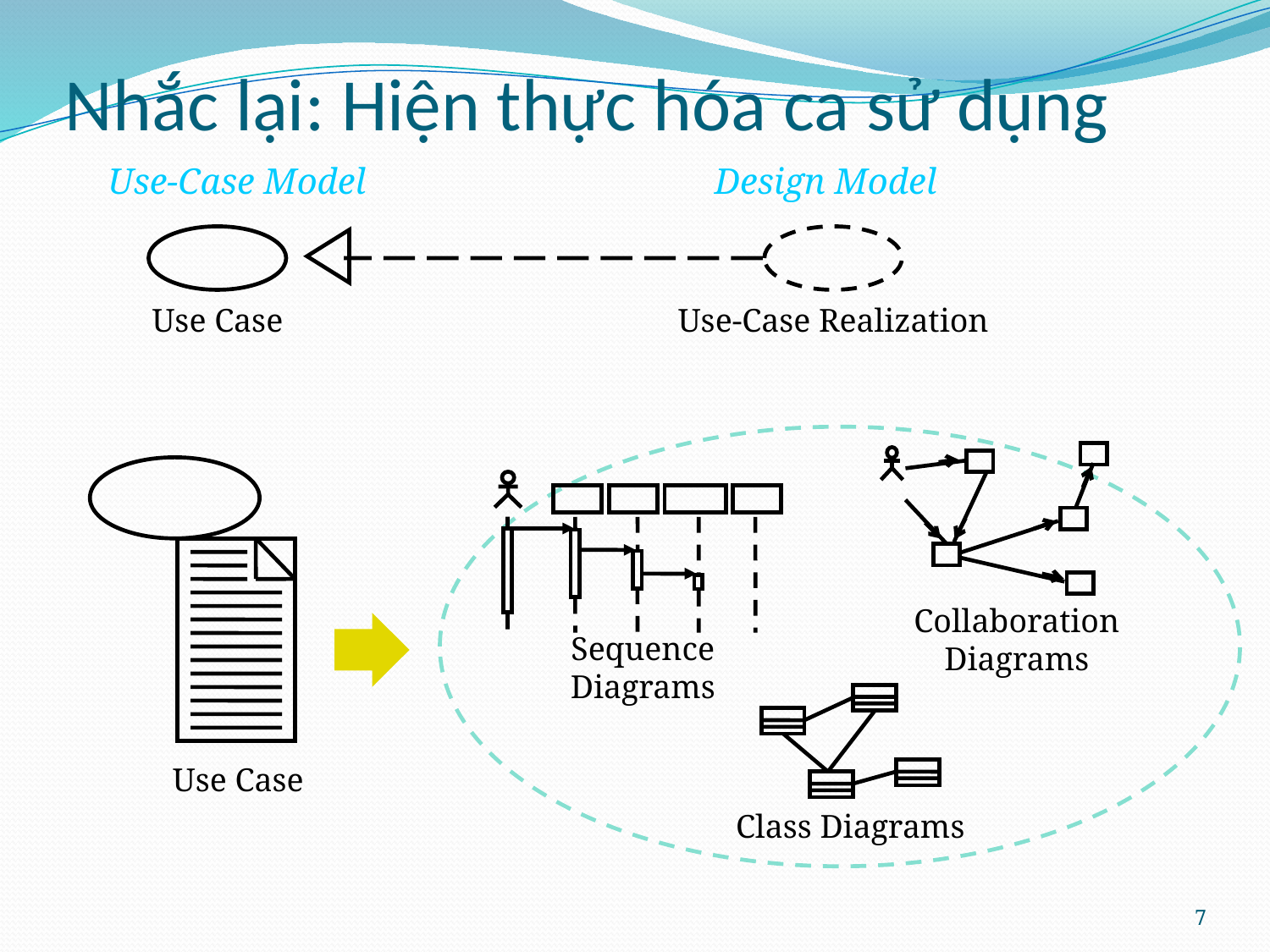

# Nhắc lại: Hiện thực hóa ca sử dụng
Use-Case Model
Design Model

Use Case

Use-Case Realization

Collaboration Diagrams

Sequence Diagrams

Class Diagrams
Use Case
7